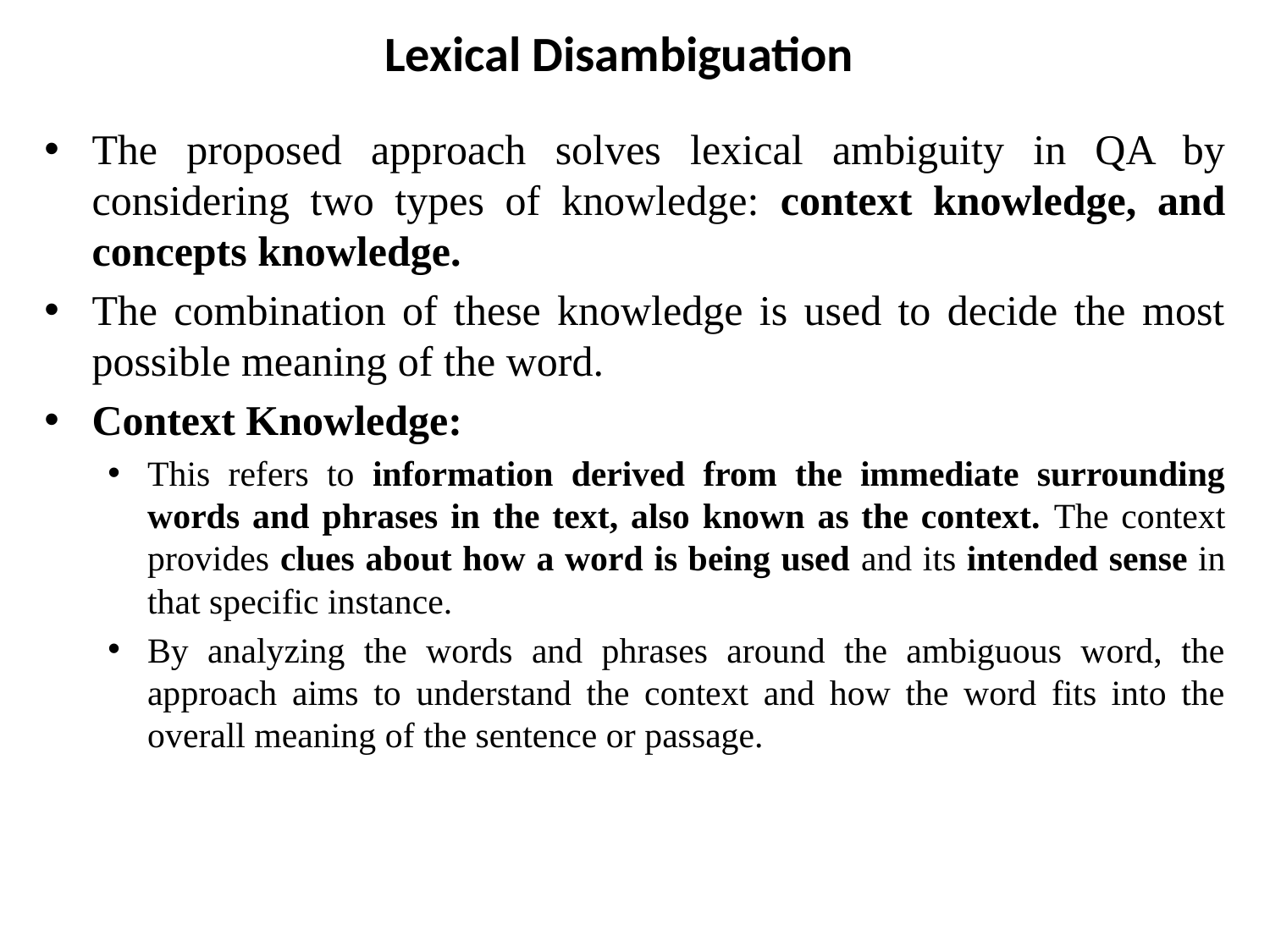

# Lexical Disambiguation
The proposed approach solves lexical ambiguity in QA by considering two types of knowledge: context knowledge, and concepts knowledge.
The combination of these knowledge is used to decide the most possible meaning of the word.
Context Knowledge:
This refers to information derived from the immediate surrounding words and phrases in the text, also known as the context. The context provides clues about how a word is being used and its intended sense in that specific instance.
By analyzing the words and phrases around the ambiguous word, the approach aims to understand the context and how the word fits into the overall meaning of the sentence or passage.